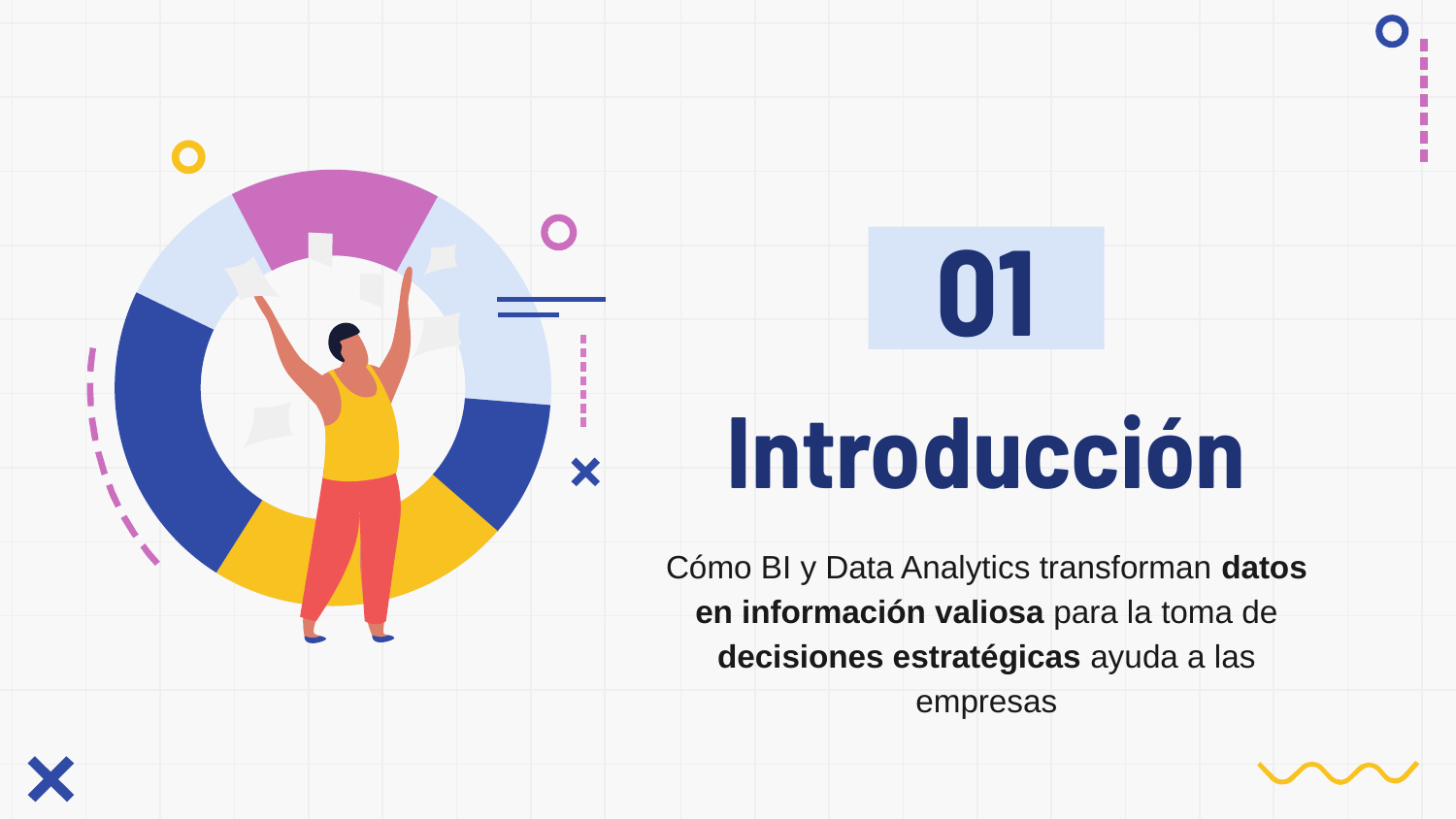

01
# Introducción
Cómo BI y Data Analytics transforman datos en información valiosa para la toma de decisiones estratégicas ayuda a las empresas